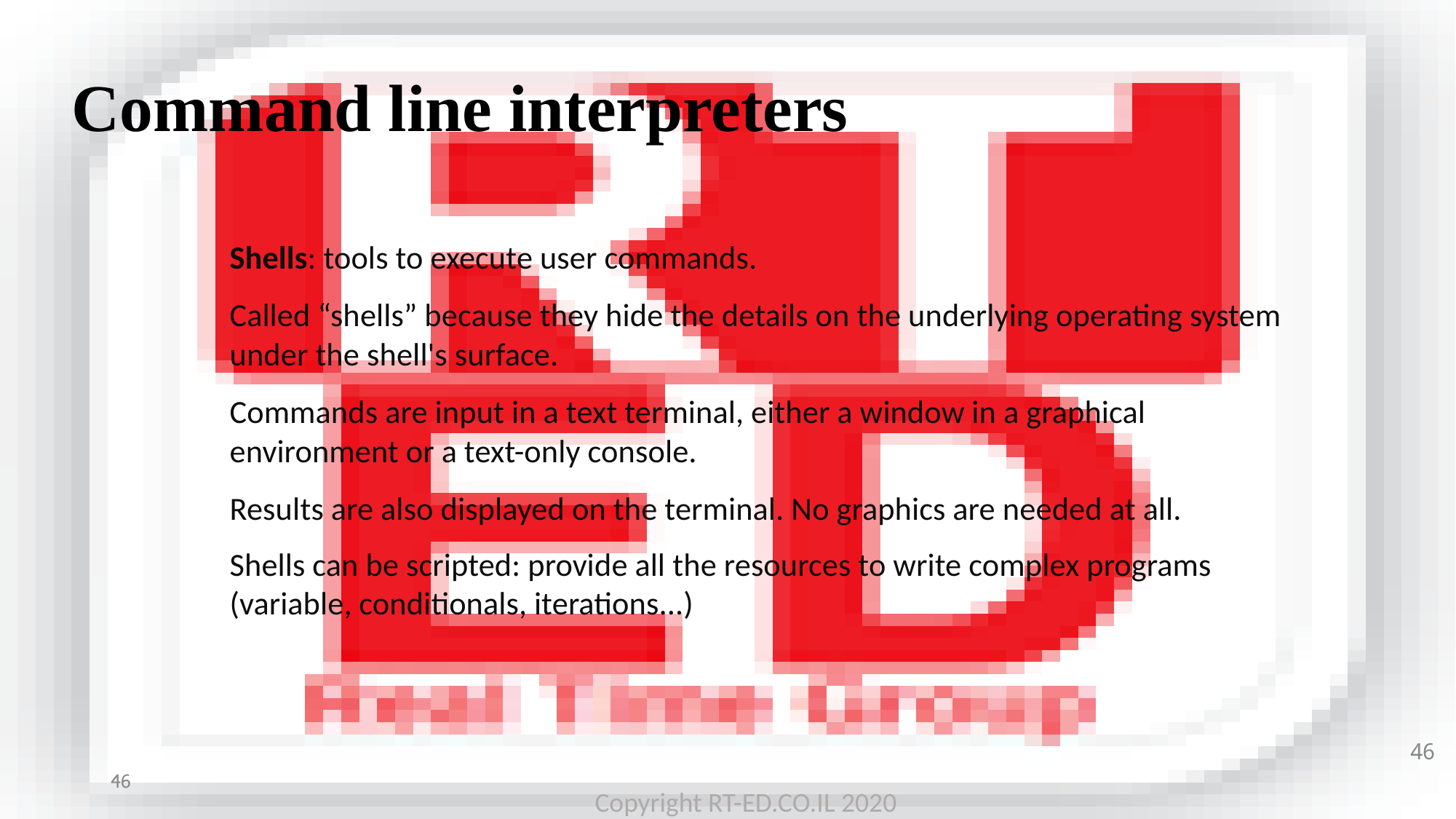

Command line interpreters

Shells: tools to execute user commands.
Called “shells” because they hide the details on the underlying operating system under the shell's surface.
Commands are input in a text terminal, either a window in a graphical environment or a text-only console.
Results are also displayed on the terminal. No graphics are needed at all.
Shells can be scripted: provide all the resources to write complex programs (variable, conditionals, iterations...)
46
46

Copyright RT-ED.CO.IL 2020